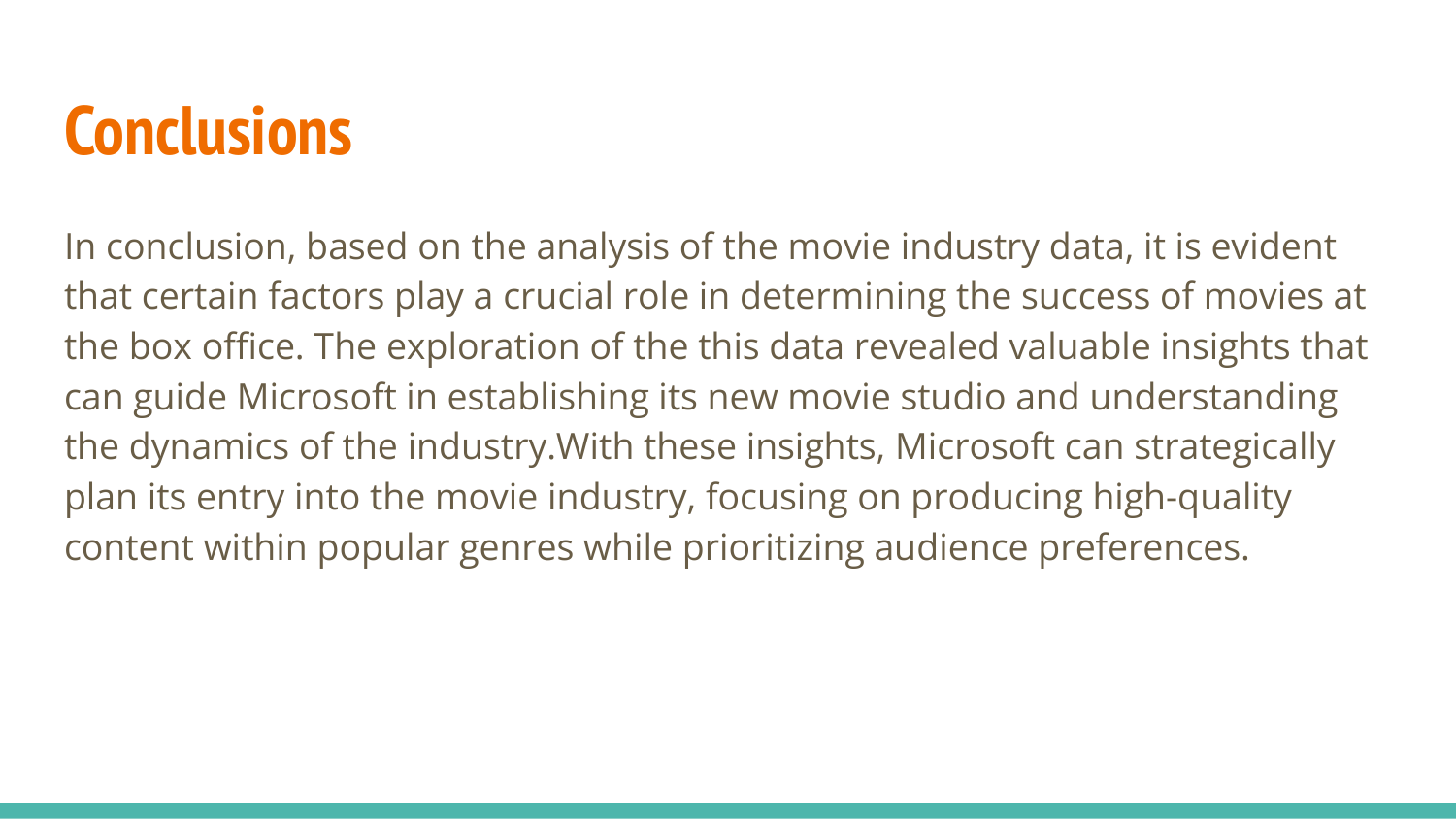

# Conclusions
In conclusion, based on the analysis of the movie industry data, it is evident that certain factors play a crucial role in determining the success of movies at the box office. The exploration of the this data revealed valuable insights that can guide Microsoft in establishing its new movie studio and understanding the dynamics of the industry.With these insights, Microsoft can strategically plan its entry into the movie industry, focusing on producing high-quality content within popular genres while prioritizing audience preferences.